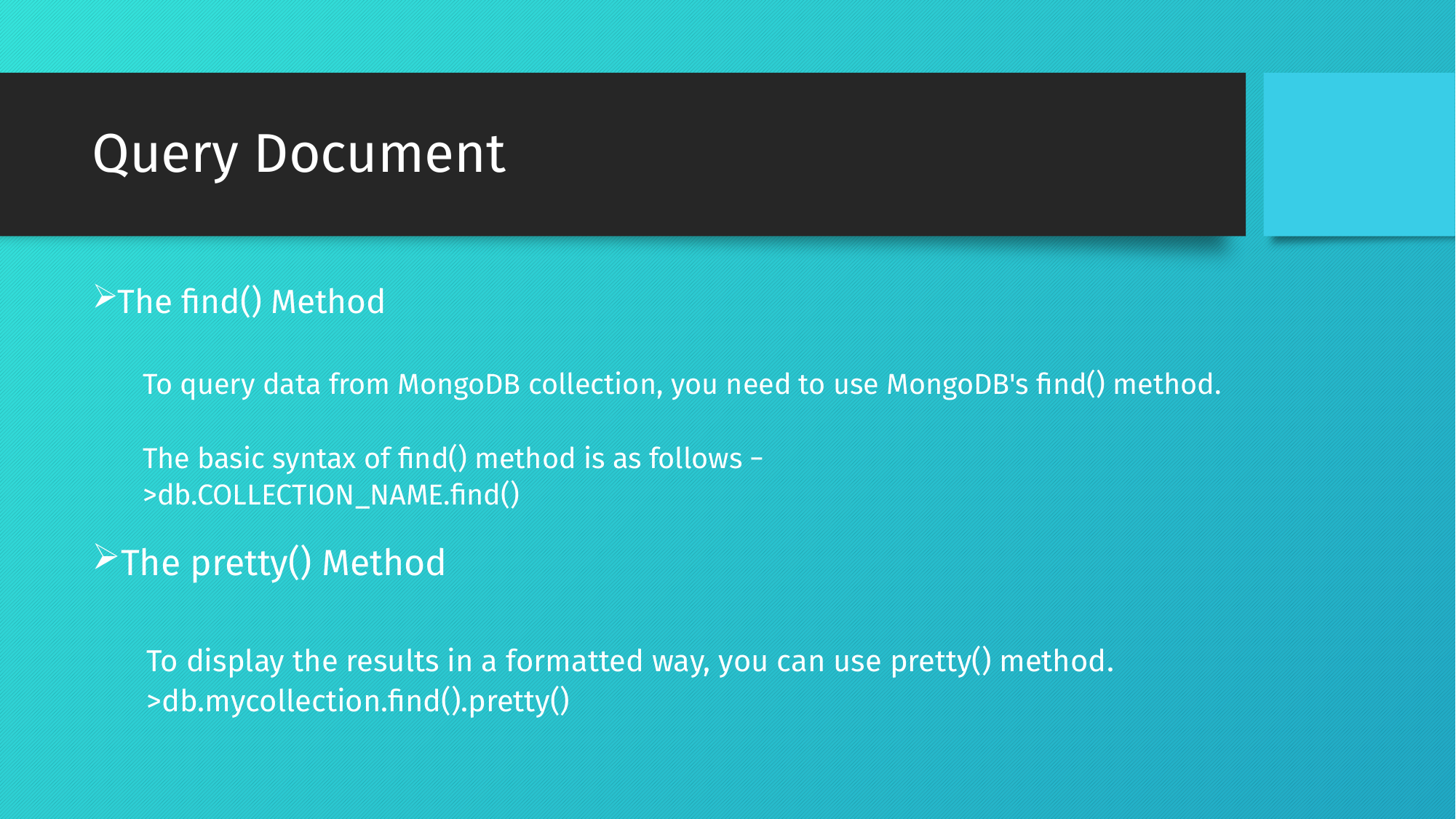

# Query Document
The find() Method

To query data from MongoDB collection, you need to use MongoDB's find() method.

The basic syntax of find() method is as follows −
	>db.COLLECTION_NAME.find()

The pretty() Method

To display the results in a formatted way, you can use pretty() method.
>db.mycollection.find().pretty()